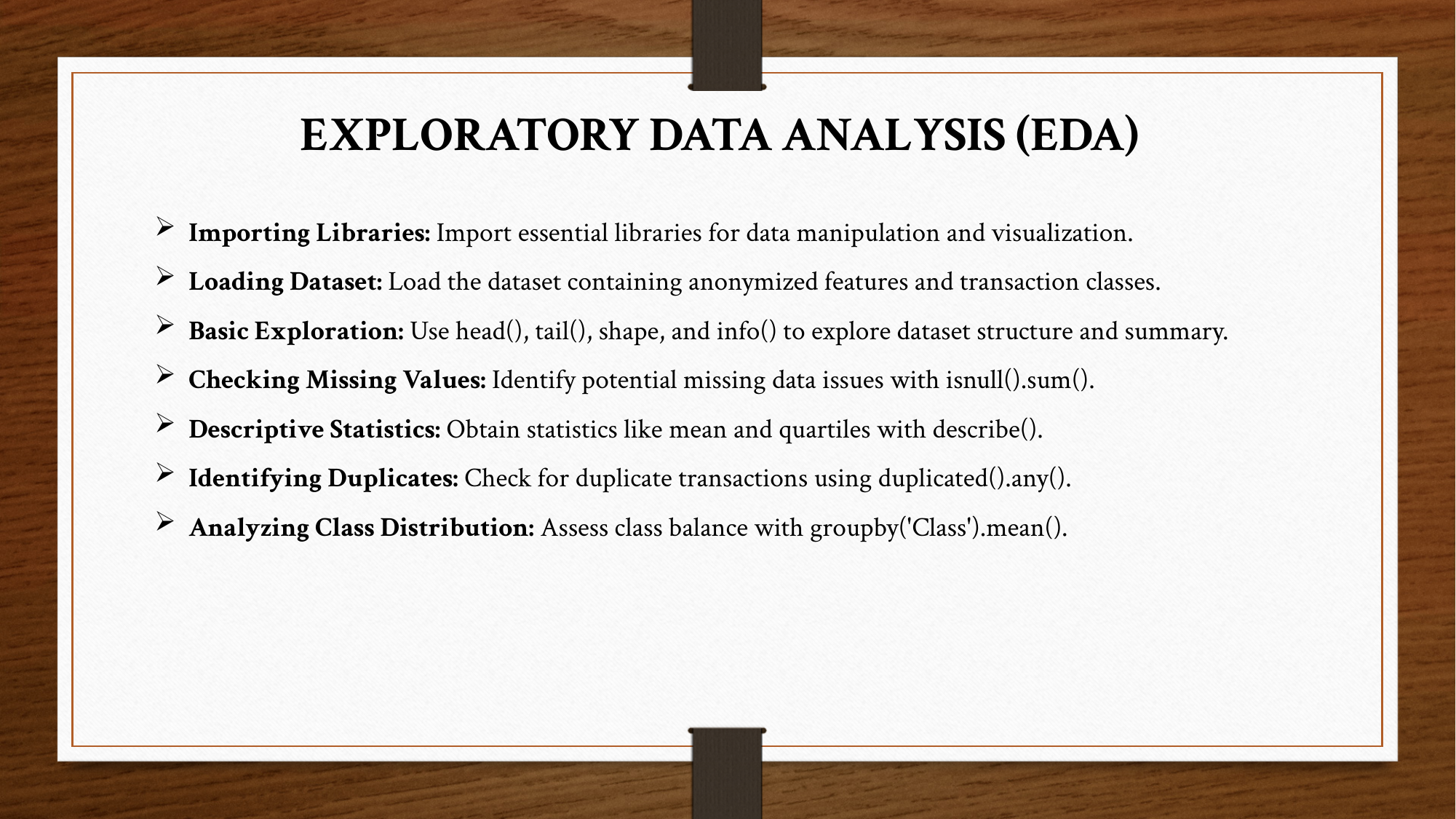

EXPLORATORY DATA ANALYSIS (EDA)
Importing Libraries: Import essential libraries for data manipulation and visualization.
Loading Dataset: Load the dataset containing anonymized features and transaction classes.
Basic Exploration: Use head(), tail(), shape, and info() to explore dataset structure and summary.
Checking Missing Values: Identify potential missing data issues with isnull().sum().
Descriptive Statistics: Obtain statistics like mean and quartiles with describe().
Identifying Duplicates: Check for duplicate transactions using duplicated().any().
Analyzing Class Distribution: Assess class balance with groupby('Class').mean().